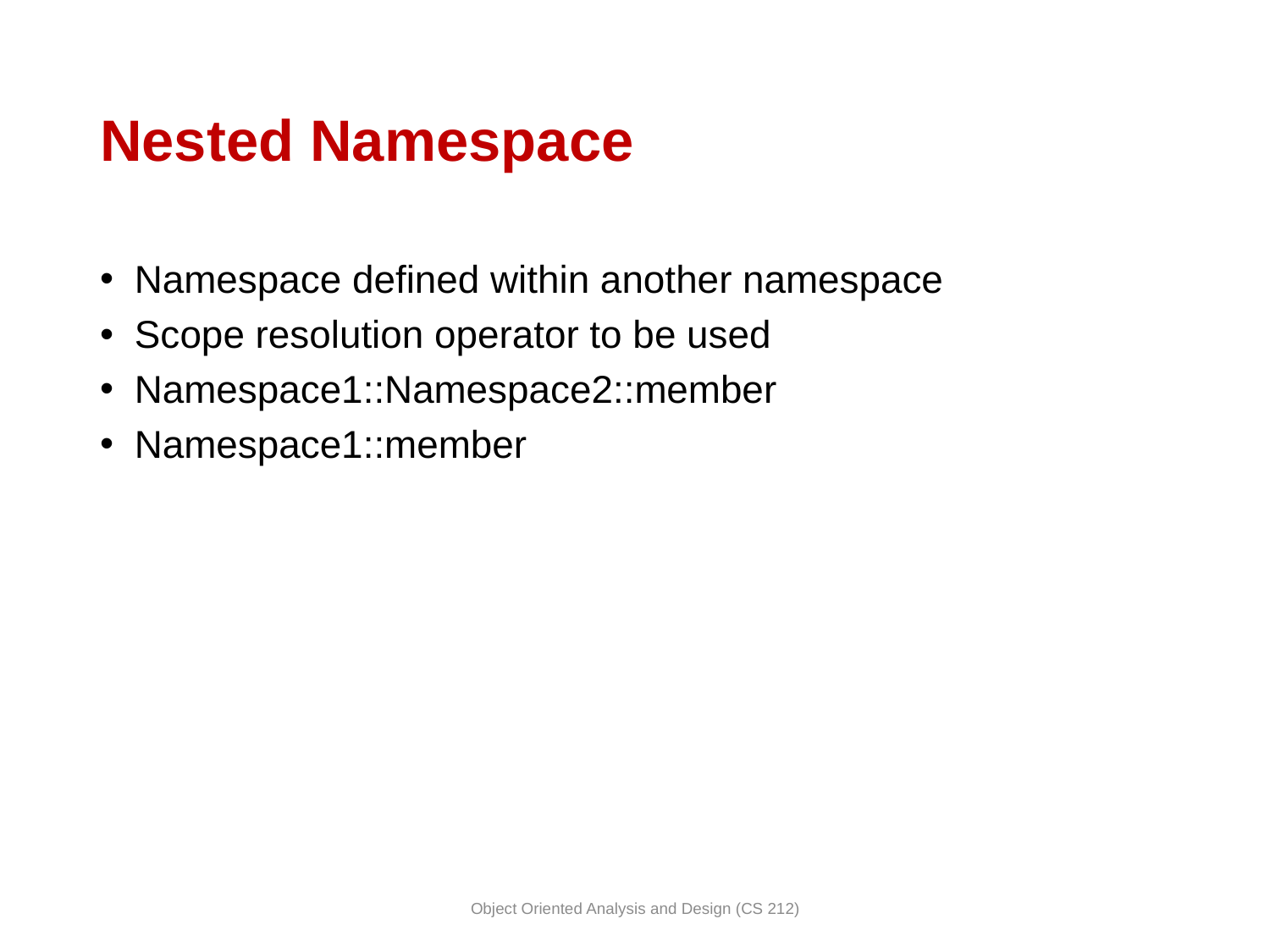

# Nested Namespace
 Namespace defined within another namespace
 Scope resolution operator to be used
 Namespace1::Namespace2::member
 Namespace1::member
Object Oriented Analysis and Design (CS 212)